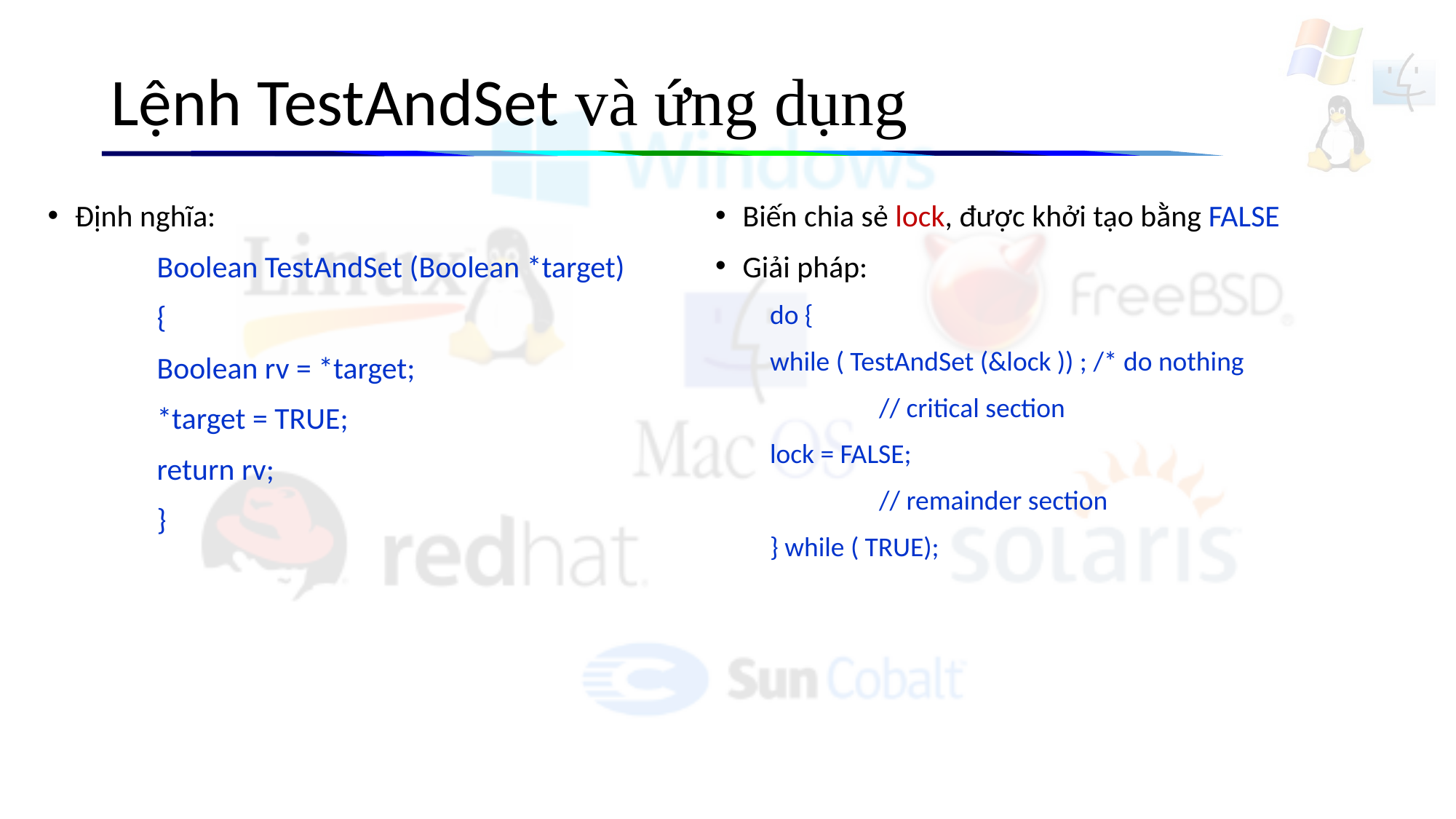

# Lệnh TestAndSet và ứng dụng
Định nghĩa:
Boolean TestAndSet (Boolean *target)
{
Boolean rv = *target;
*target = TRUE;
return rv;
}
Biến chia sẻ lock, được khởi tạo bằng FALSE
Giải pháp:
do {
while ( TestAndSet (&lock )) ; /* do nothing
	// critical section
lock = FALSE;
	// remainder section
} while ( TRUE);